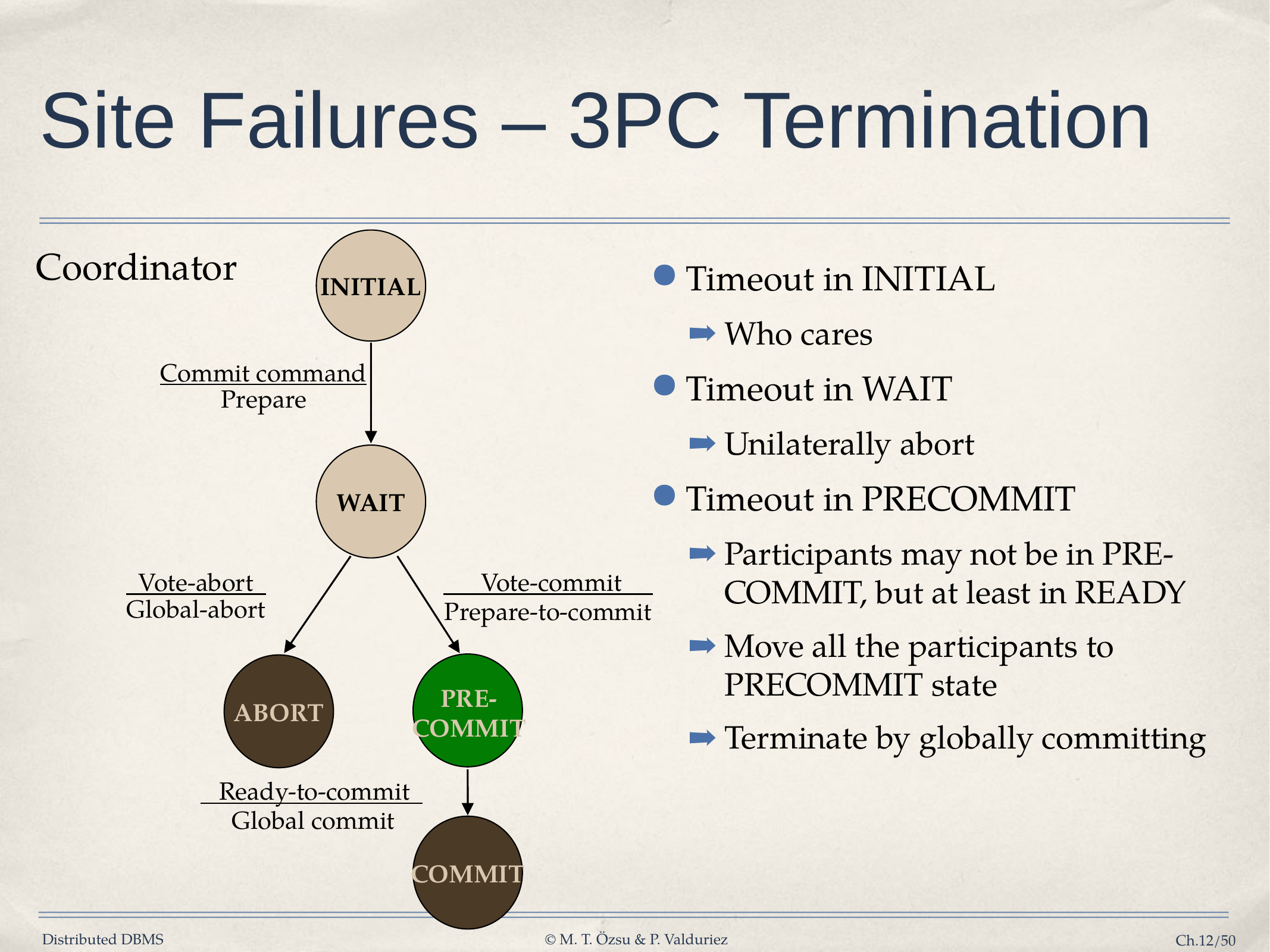

# Site Failures – 3PC Termination

Coordinator
Timeout in INITIAL
Who cares
Timeout in WAIT
Unilaterally abort
Timeout in PRECOMMIT
Participants may not be in PRE-COMMIT, but at least in READY
Move all the participants to PRECOMMIT state
Terminate by globally committing
INITIAL

Commit command
Prepare

WAIT

  Vote-abort
      Vote-commit
Global-abort
Prepare-to-commit

PRE-
COMMIT
ABORT
   Ready-to-commit

Global commit

COMMIT